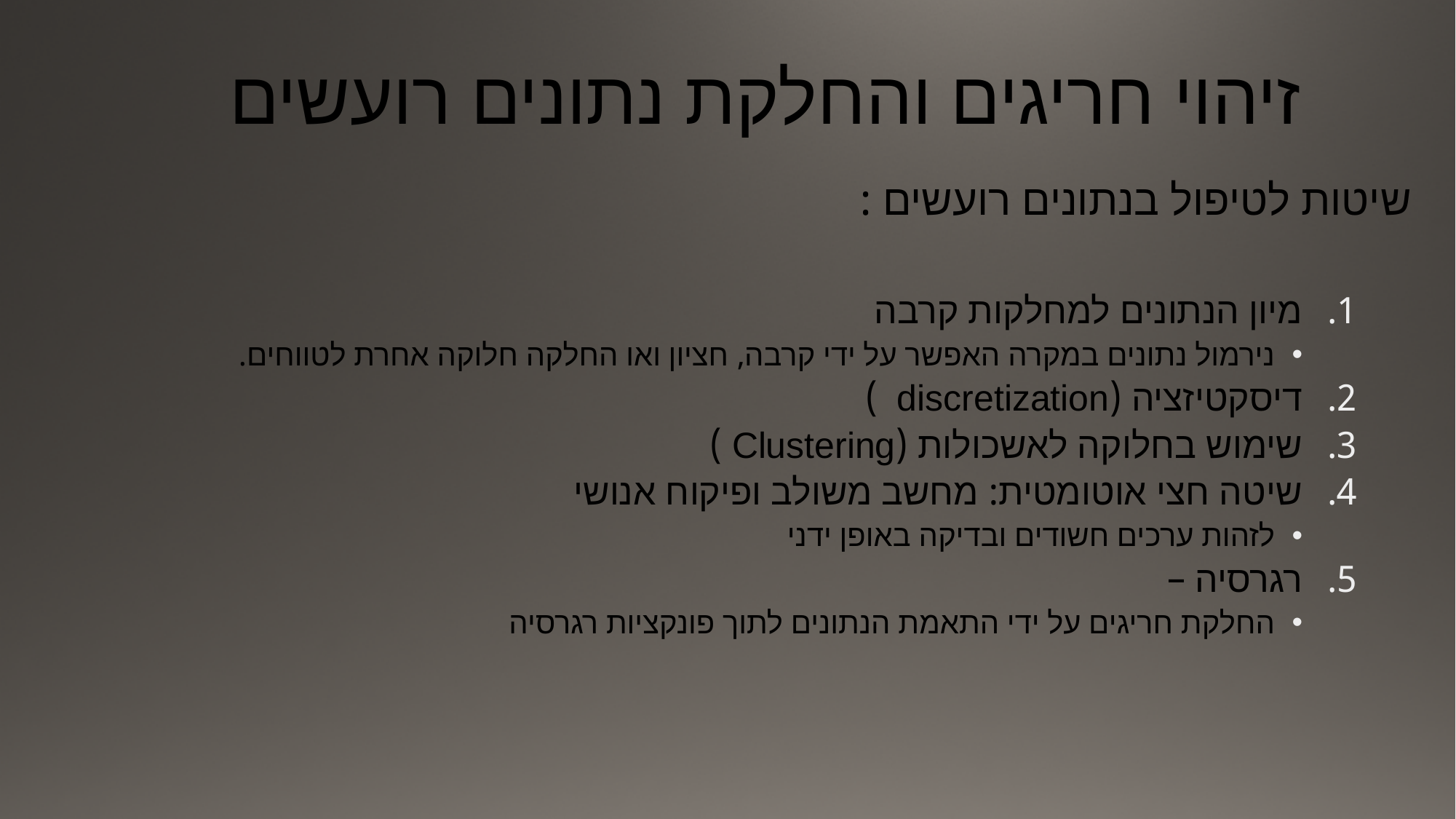

# זיהוי חריגים והחלקת נתונים רועשים
שיטות לטיפול בנתונים רועשים :

מיון הנתונים למחלקות קרבה
נירמול נתונים במקרה האפשר על ידי קרבה, חציון ואו החלקה חלוקה אחרת לטווחים.
דיסקטיזציה (discretization  )
שימוש בחלוקה לאשכולות (Clustering )
שיטה חצי אוטומטית: מחשב משולב ופיקוח אנושי
לזהות ערכים חשודים ובדיקה באופן ידני
רגרסיה –
החלקת חריגים על ידי התאמת הנתונים לתוך פונקציות רגרסיה